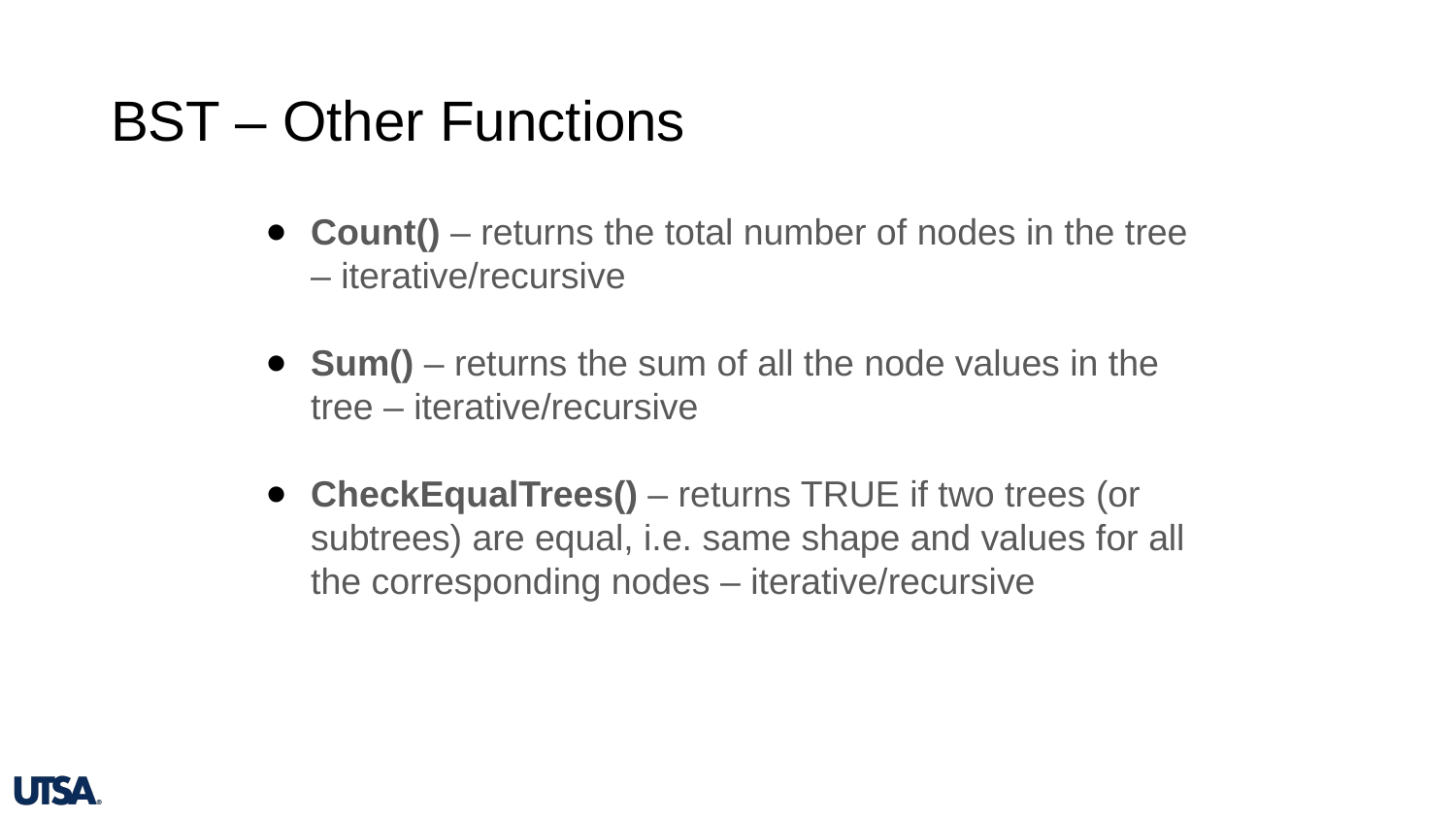

# BST – Other Functions
Count() – returns the total number of nodes in the tree – iterative/recursive

Sum() – returns the sum of all the node values in the tree – iterative/recursive

CheckEqualTrees() – returns TRUE if two trees (or subtrees) are equal, i.e. same shape and values for all the corresponding nodes – iterative/recursive